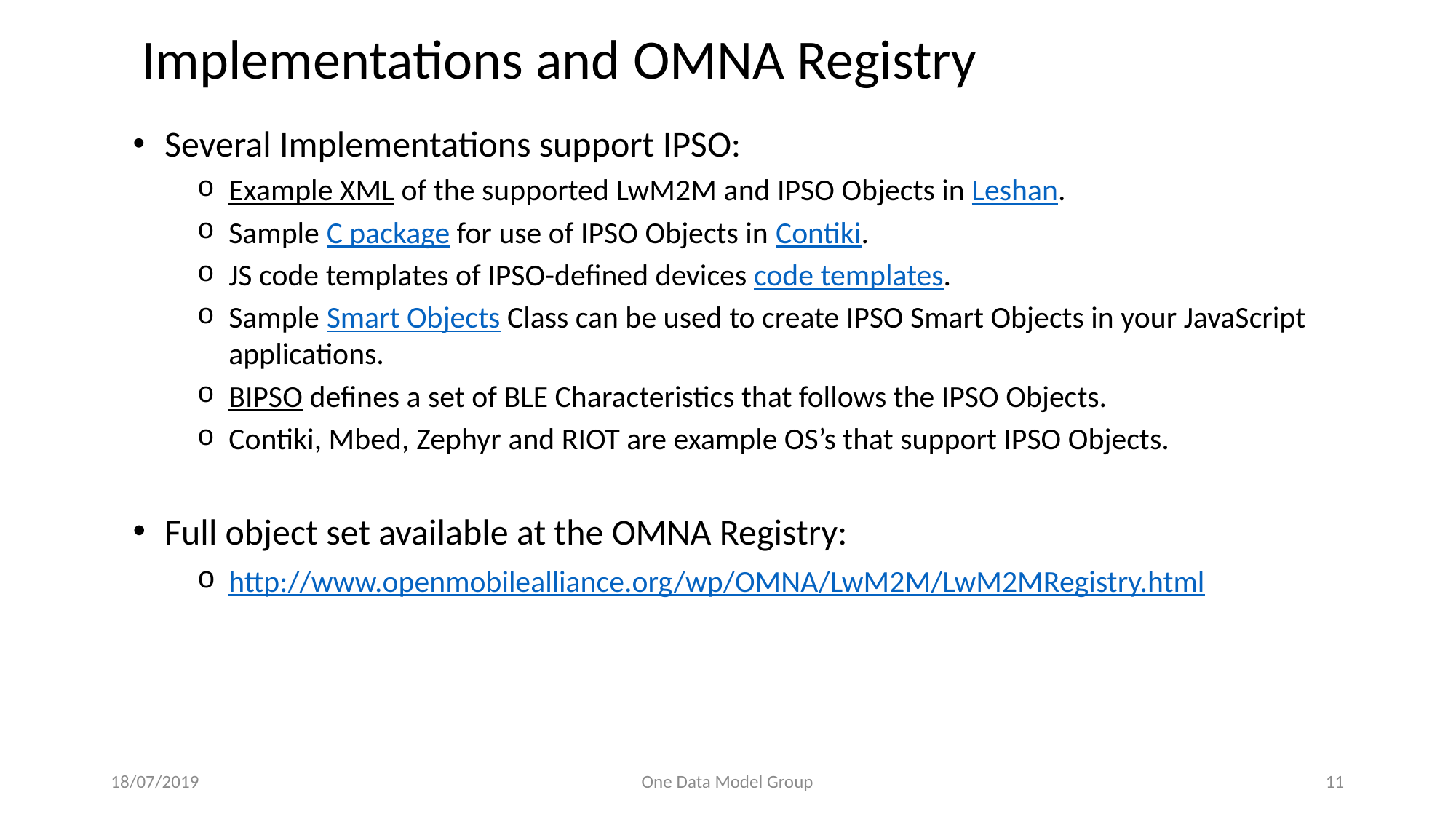

Implementations and OMNA Registry
Several Implementations support IPSO:
Example XML of the supported LwM2M and IPSO Objects in Leshan.
Sample C package for use of IPSO Objects in Contiki.
JS code templates of IPSO-defined devices code templates.
Sample Smart Objects Class can be used to create IPSO Smart Objects in your JavaScript applications.
BIPSO defines a set of BLE Characteristics that follows the IPSO Objects.
Contiki, Mbed, Zephyr and RIOT are example OS’s that support IPSO Objects.

Full object set available at the OMNA Registry:
http://www.openmobilealliance.org/wp/OMNA/LwM2M/LwM2MRegistry.html
18/07/2019
One Data Model Group
11